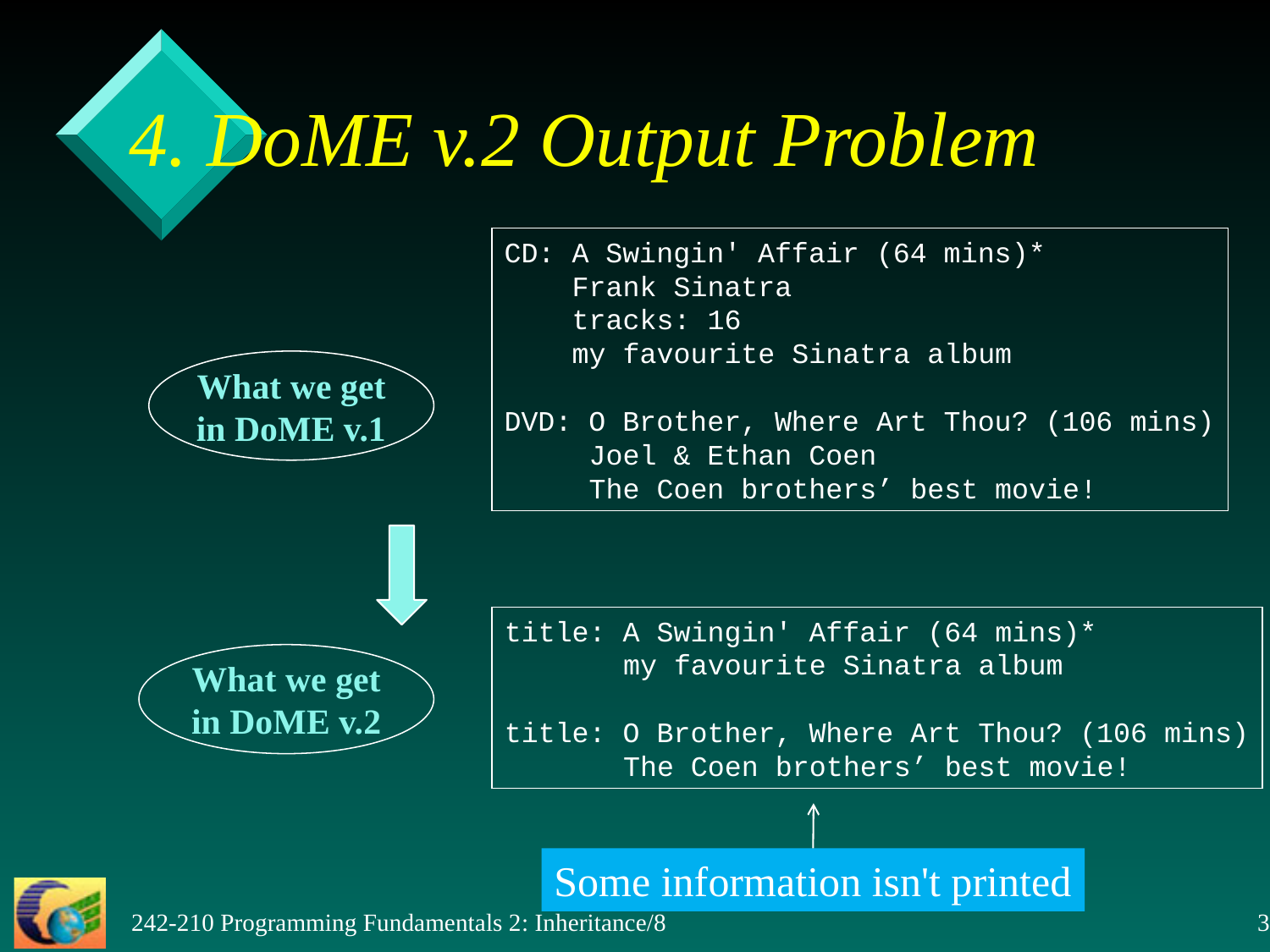

# 4. DoME v.2 Output Problem
CD: A Swingin' Affair (64 mins)*
    Frank Sinatra
    tracks: 16
    my favourite Sinatra album

DVD: O Brother, Where Art Thou? (106 mins)
     Joel & Ethan Coen
     The Coen brothers’ best movie!
What we get
in DoME v.1

title: A Swingin' Affair (64 mins)*
       my favourite Sinatra album

title: O Brother, Where Art Thou? (106 mins)
       The Coen brothers’ best movie!
What we get
in DoME v.2
Some information isn't printed